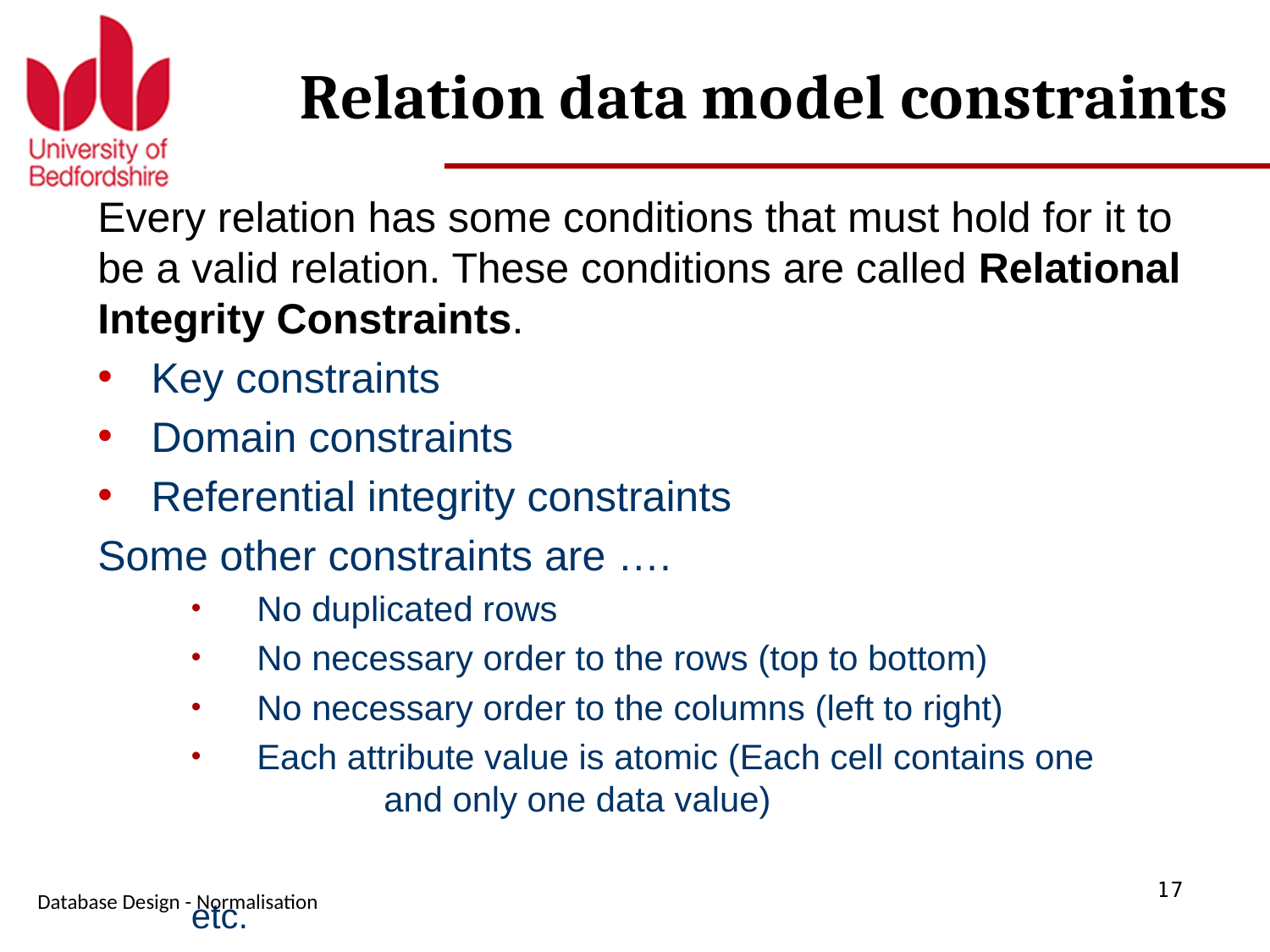

# Relation data model constraints
Every relation has some conditions that must hold for it to be a valid relation. These conditions are called Relational Integrity Constraints.
Key constraints
Domain constraints
Referential integrity constraints
Some other constraints are ….
No duplicated rows
No necessary order to the rows (top to bottom)
No necessary order to the columns (left to right)
Each attribute value is atomic (Each cell contains one
           	and only one data value)

etc.

Database Design - Normalisation